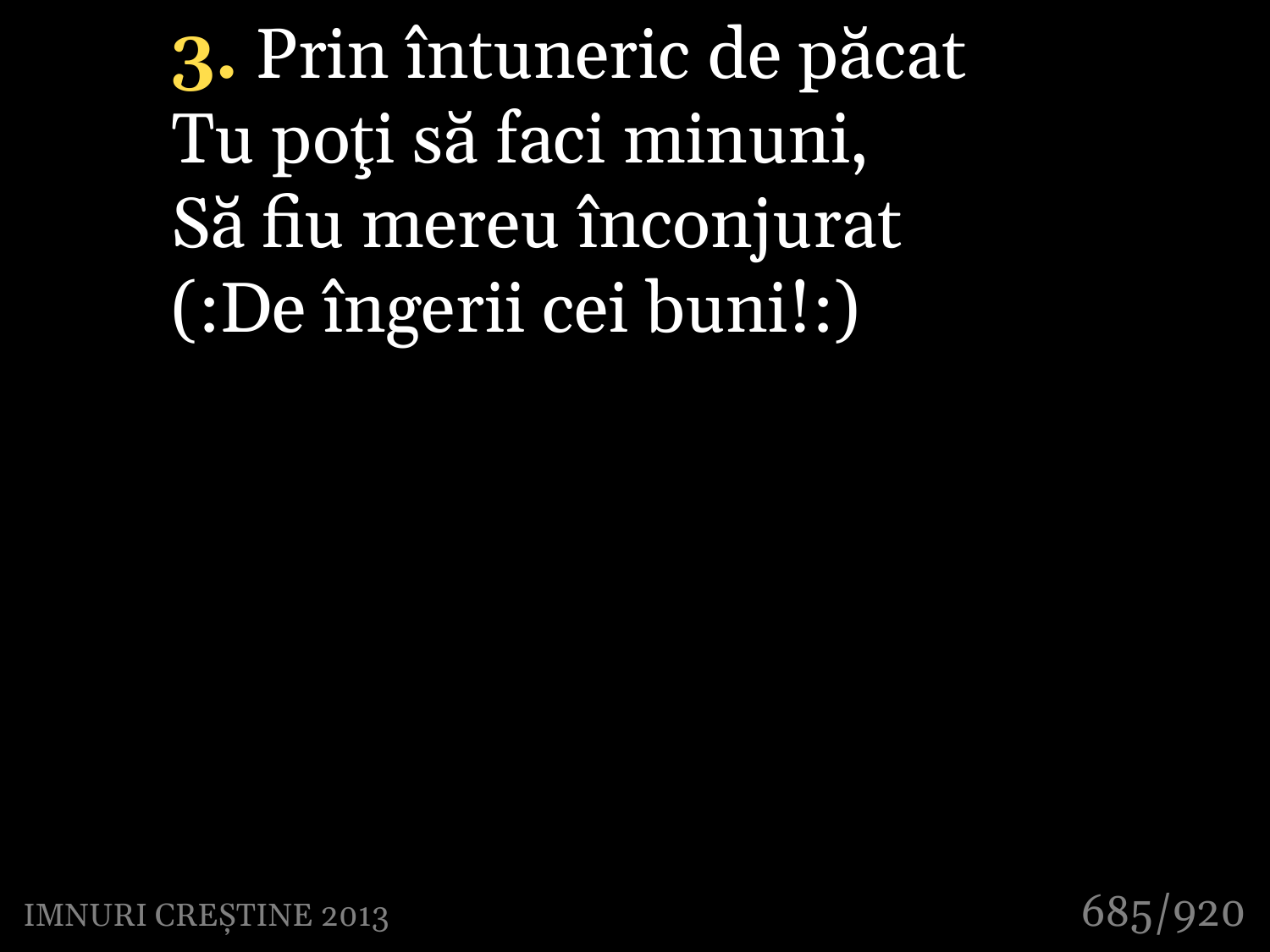

3. Prin întuneric de păcat
Tu poţi să faci minuni,
Să fiu mereu înconjurat
(:De îngerii cei buni!:)
685/920
IMNURI CREȘTINE 2013